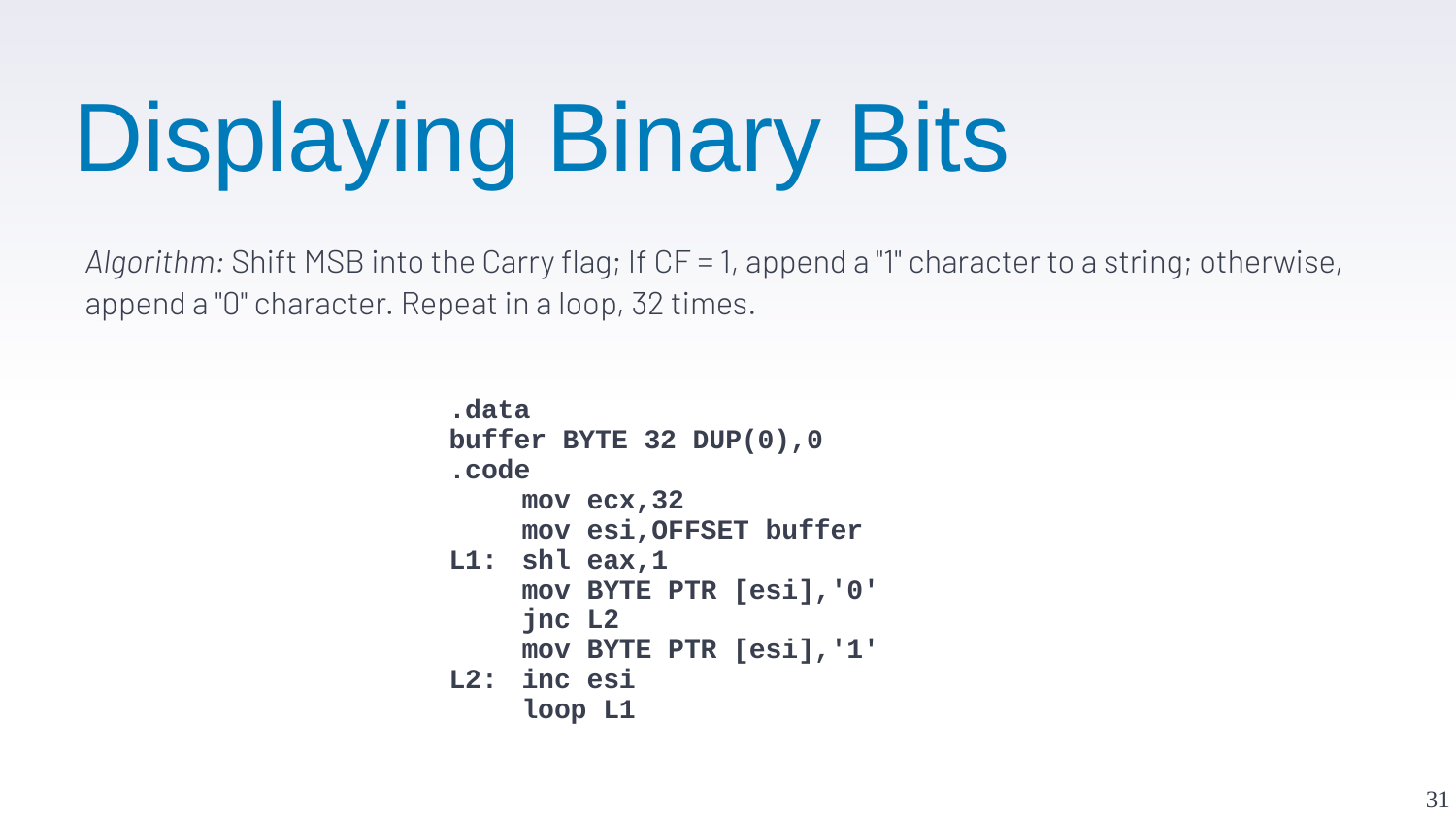

# Displaying Binary Bits
Algorithm: Shift MSB into the Carry flag; If CF = 1, append a "1" character to a string; otherwise, append a "0" character. Repeat in a loop, 32 times.
.data
buffer BYTE 32 DUP(0),0
.code
	mov ecx,32
	mov esi,OFFSET buffer
L1:	shl eax,1
	mov BYTE PTR [esi],'0'
	jnc L2
	mov BYTE PTR [esi],'1'
L2:	inc esi
	loop L1
31